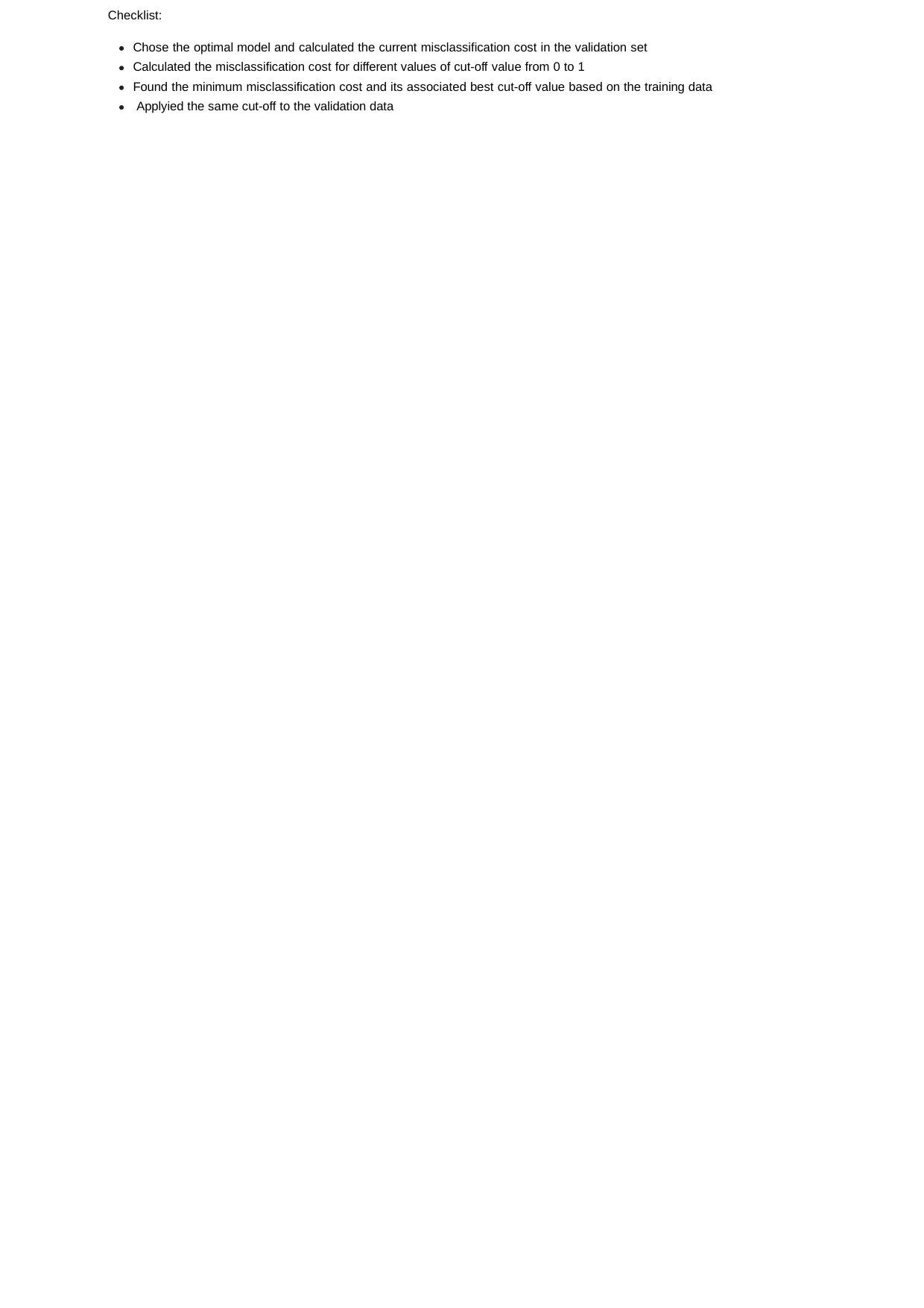

Checklist:
Chose the optimal model and calculated the current misclassification cost in the validation set  Calculated the misclassification cost for different values of cut-off value from 0 to 1
Found the minimum misclassification cost and its associated best cut-off value based on the training data  Applyied the same cut-off to the validation data